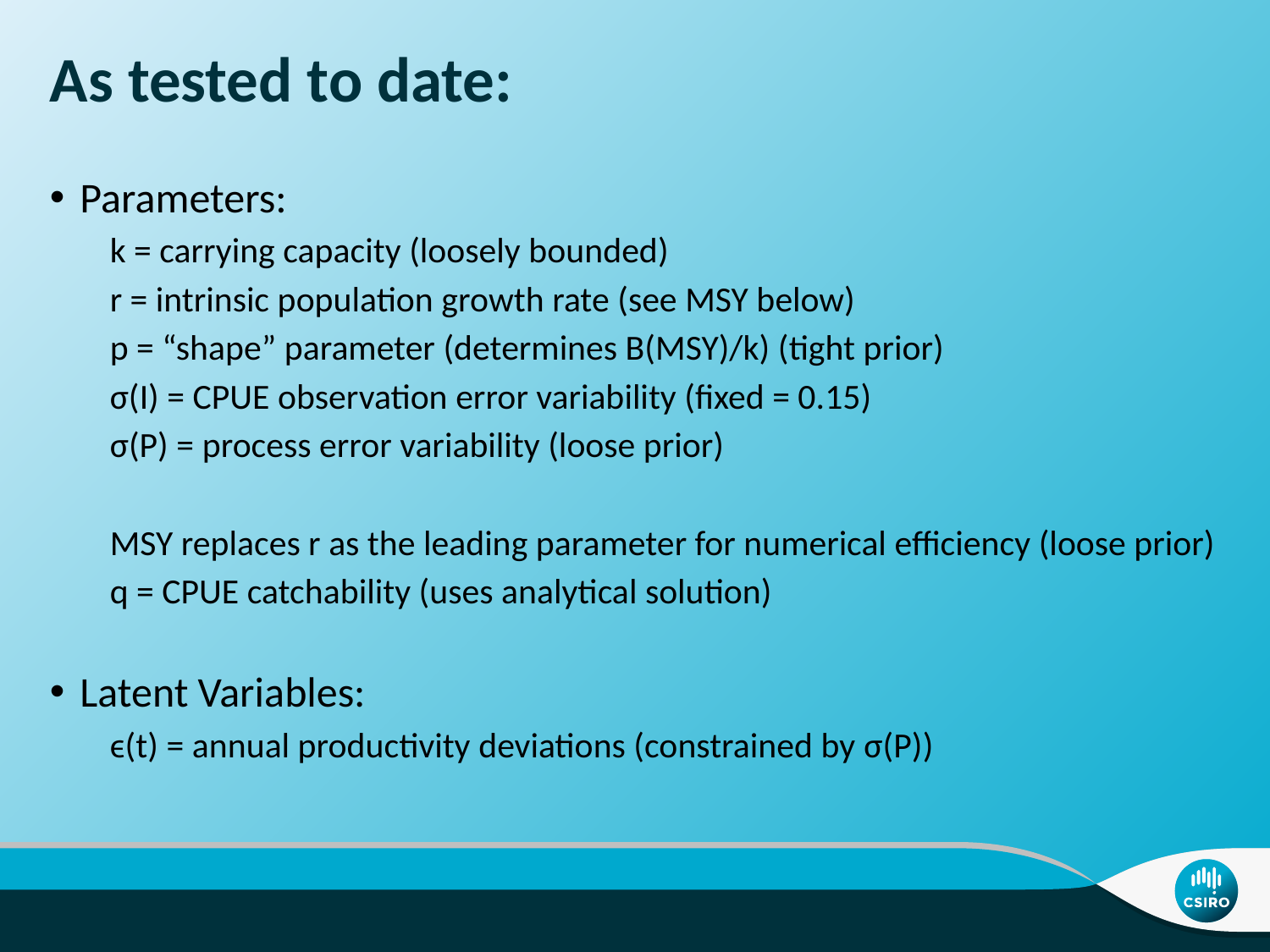

# As tested to date:
Parameters:
k = carrying capacity (loosely bounded)
r = intrinsic population growth rate (see MSY below)
p = “shape” parameter (determines B(MSY)/k) (tight prior)
σ(I) = CPUE observation error variability (fixed = 0.15)
σ(P) = process error variability (loose prior)

MSY replaces r as the leading parameter for numerical efficiency (loose prior)
q = CPUE catchability (uses analytical solution)

Latent Variables:
ϵ(t) = annual productivity deviations (constrained by σ(P))